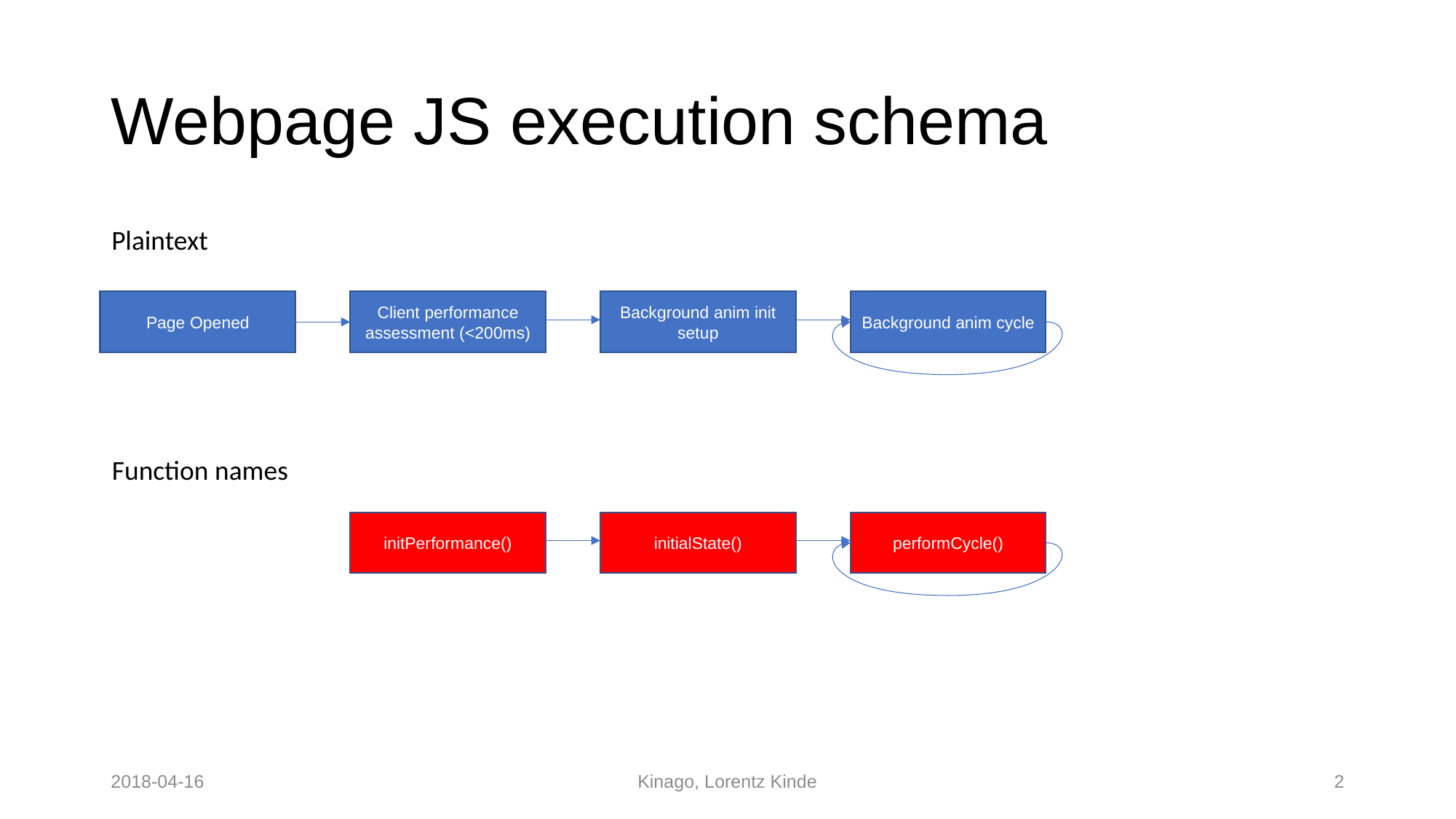

# Webpage JS execution schema
Plaintext
Page Opened
Client performance assessment (<200ms)
Background anim init setup
Background anim cycle
Function names
initPerformance()
initialState()
performCycle()
2018-04-16
Kinago, Lorentz Kinde
2